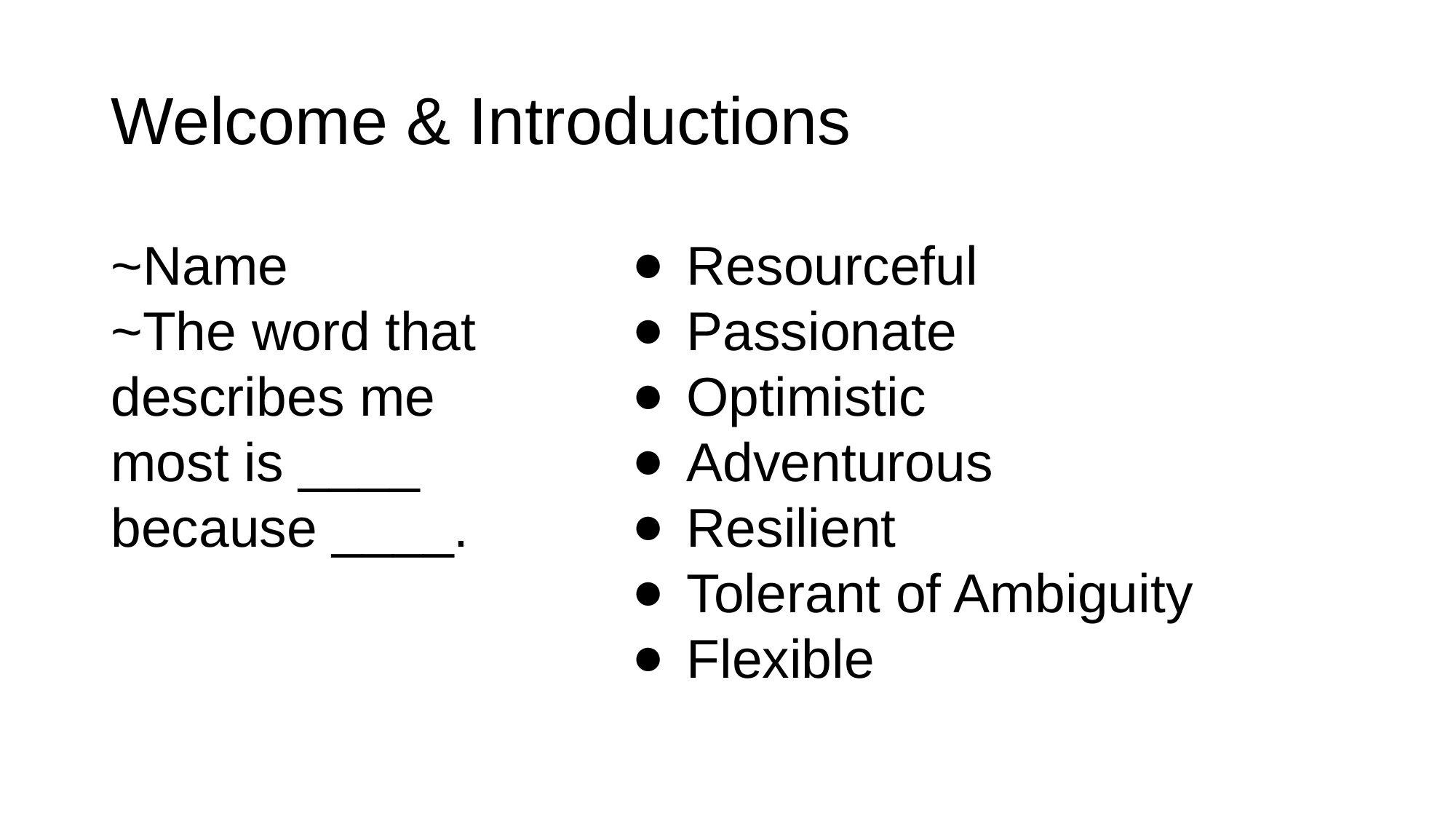

# Welcome & Introductions
~Name
~The word that
describes me
most is ____ because ____.
Resourceful
Passionate
Optimistic
Adventurous
Resilient
Tolerant of Ambiguity
Flexible